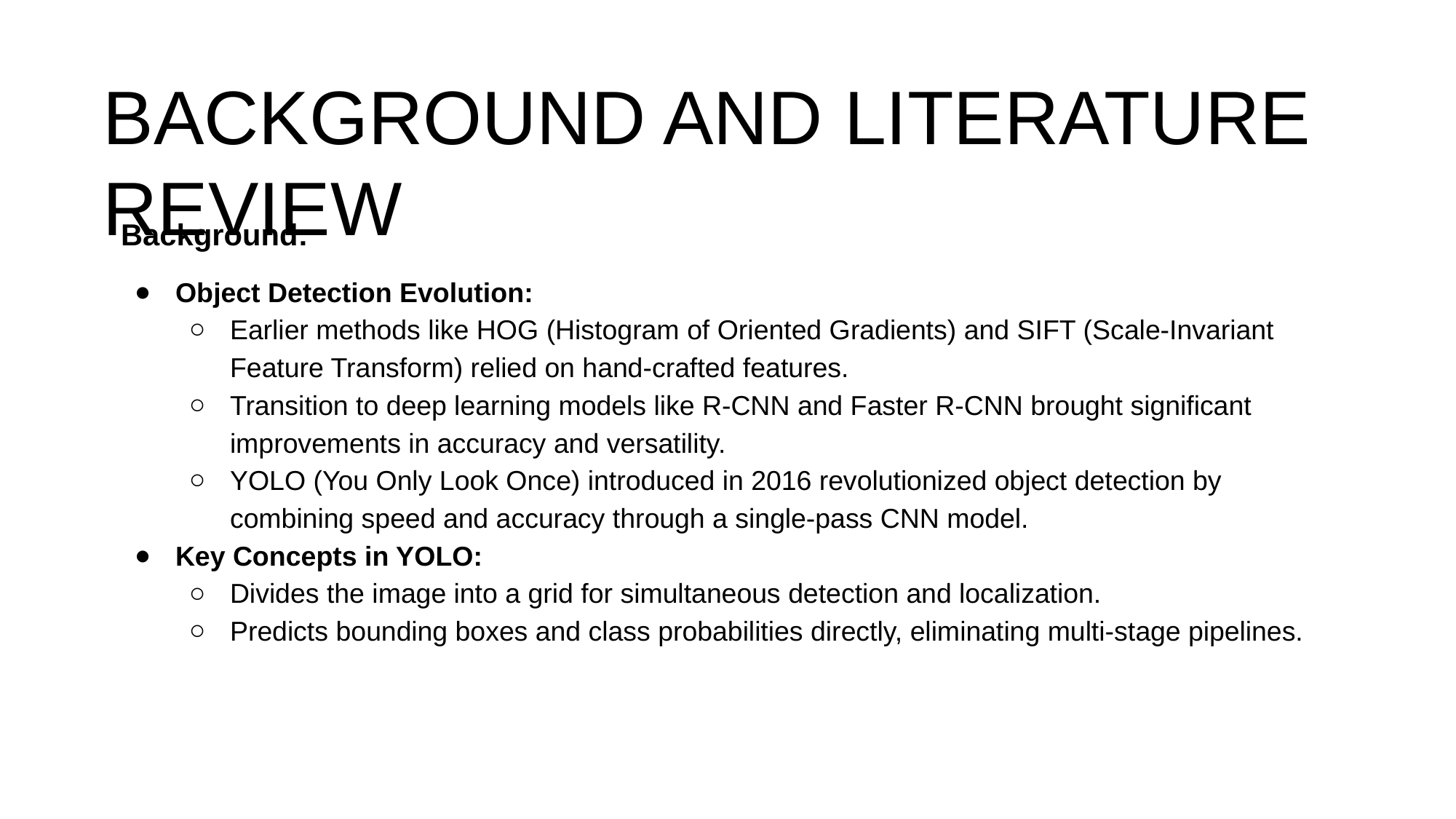

BACKGROUND AND LITERATURE REVIEW
Background:
Object Detection Evolution:
Earlier methods like HOG (Histogram of Oriented Gradients) and SIFT (Scale-Invariant Feature Transform) relied on hand-crafted features.
Transition to deep learning models like R-CNN and Faster R-CNN brought significant improvements in accuracy and versatility.
YOLO (You Only Look Once) introduced in 2016 revolutionized object detection by combining speed and accuracy through a single-pass CNN model.
Key Concepts in YOLO:
Divides the image into a grid for simultaneous detection and localization.
Predicts bounding boxes and class probabilities directly, eliminating multi-stage pipelines.